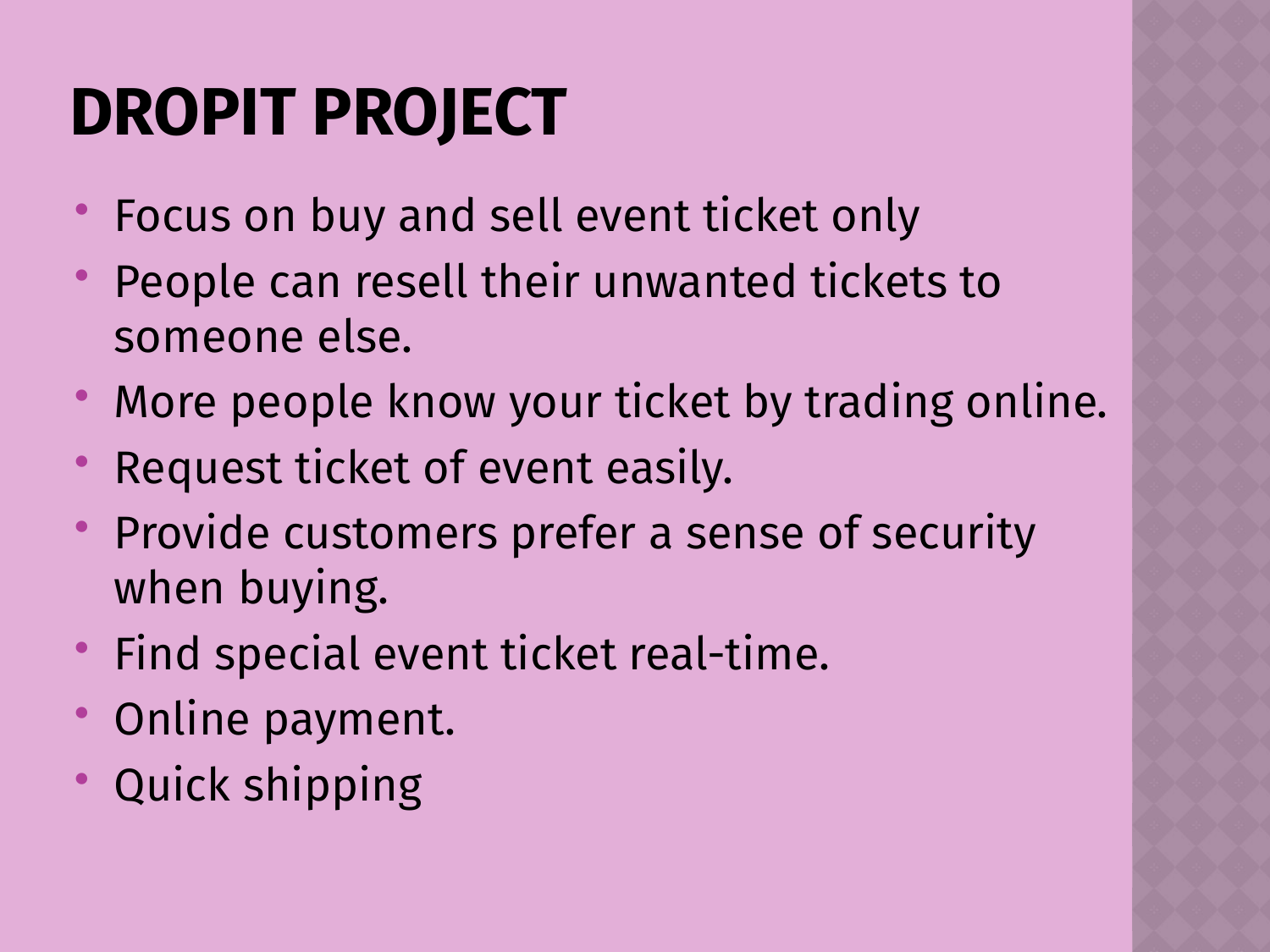

# DROPit project
Focus on buy and sell event ticket only
People can resell their unwanted tickets to someone else.
More people know your ticket by trading online.
Request ticket of event easily.
Provide customers prefer a sense of security when buying.
Find special event ticket real-time.
Online payment.
Quick shipping